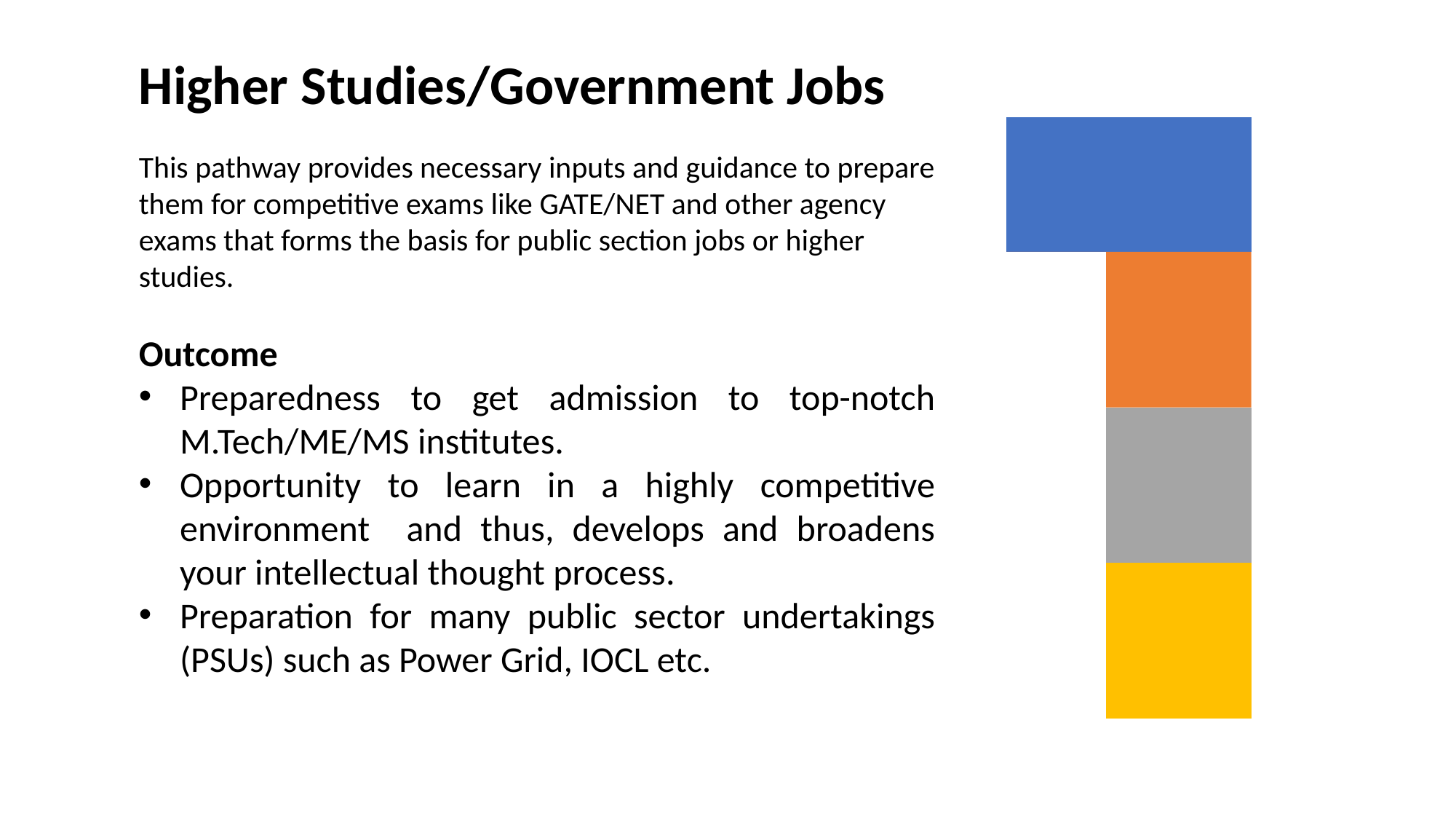

Higher Studies/Government Jobs
This pathway provides necessary inputs and guidance to prepare them for competitive exams like GATE/NET and other agency exams that forms the basis for public section jobs or higher studies.

Outcome
Preparedness to get admission to top-notch M.Tech/ME/MS institutes.
Opportunity to learn in a highly competitive environment  and thus, develops and broadens your intellectual thought process.
Preparation for many public sector undertakings (PSUs) such as Power Grid, IOCL etc.